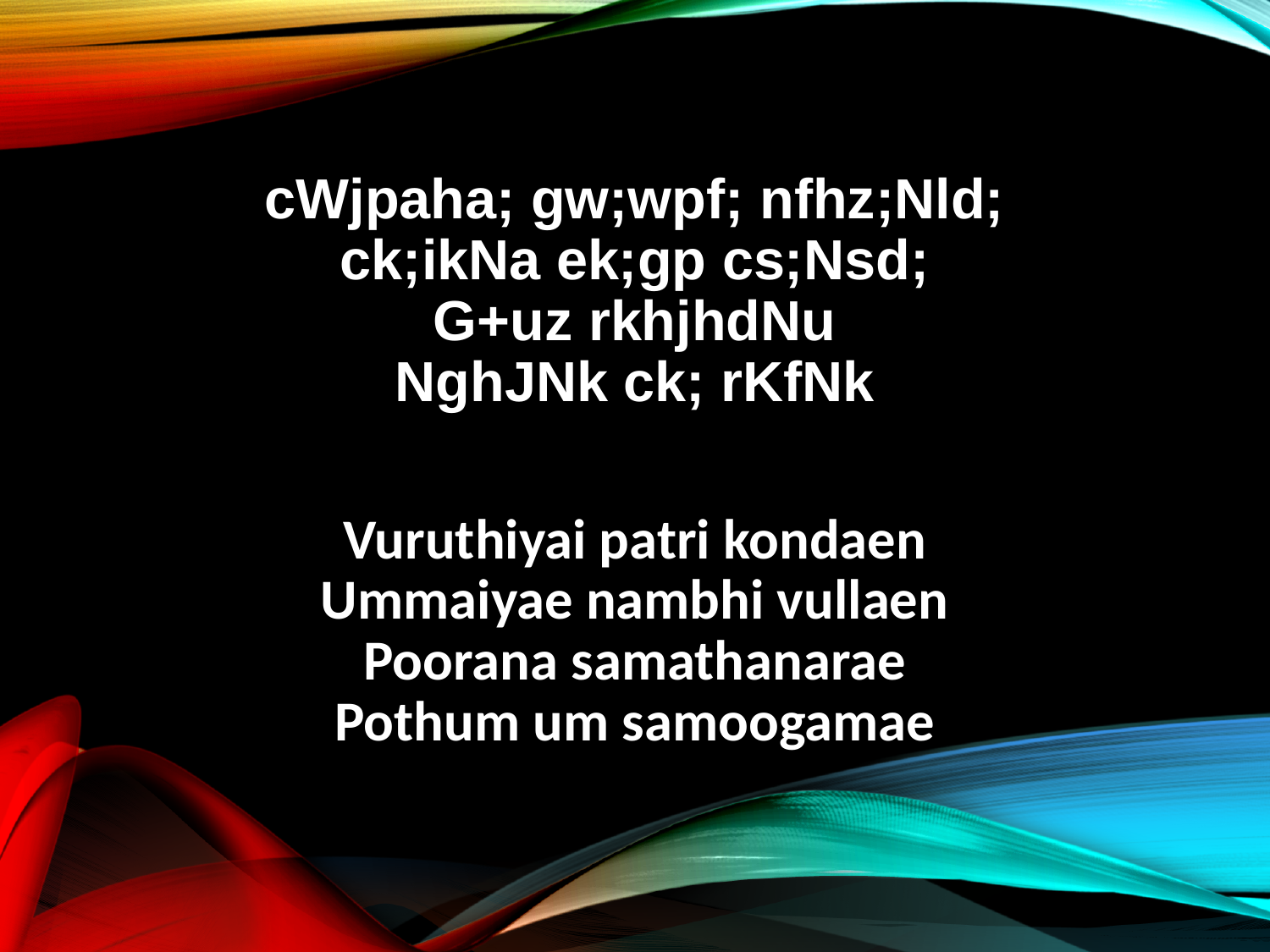

cWjpaha; gw;wpf; nfhz;Nld;
ck;ikNa ek;gp cs;Nsd;
G+uz rkhjhdNu
NghJNk ck; rKfNk

Vuruthiyai patri kondaen
Ummaiyae nambhi vullaen
Poorana samathanarae
Pothum um samoogamae